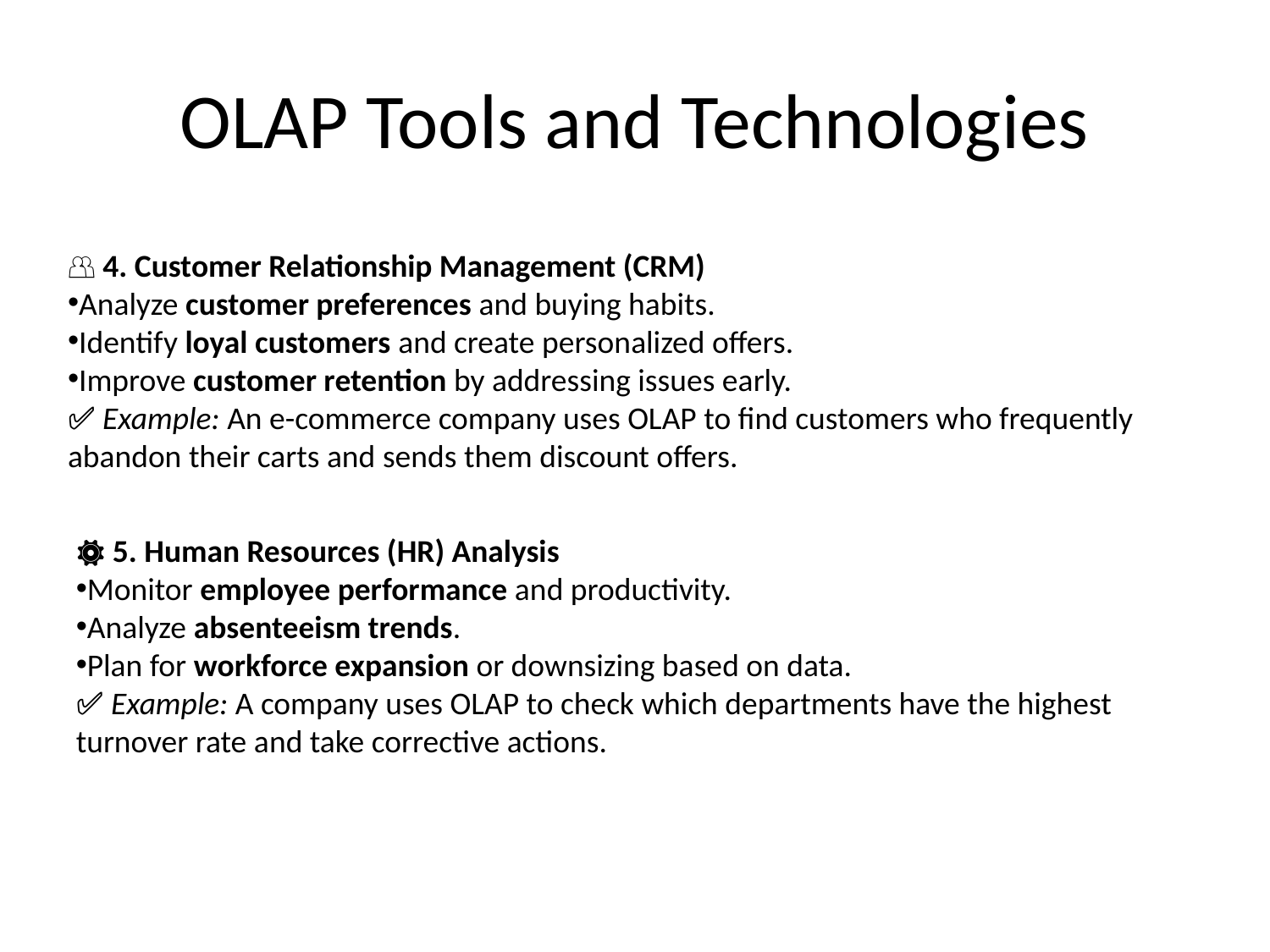

# OLAP Tools and Technologies
👥 4. Customer Relationship Management (CRM)
Analyze customer preferences and buying habits.
Identify loyal customers and create personalized offers.
Improve customer retention by addressing issues early.
✅ Example: An e-commerce company uses OLAP to find customers who frequently abandon their carts and sends them discount offers.
⚙️ 5. Human Resources (HR) Analysis
Monitor employee performance and productivity.
Analyze absenteeism trends.
Plan for workforce expansion or downsizing based on data.
✅ Example: A company uses OLAP to check which departments have the highest turnover rate and take corrective actions.